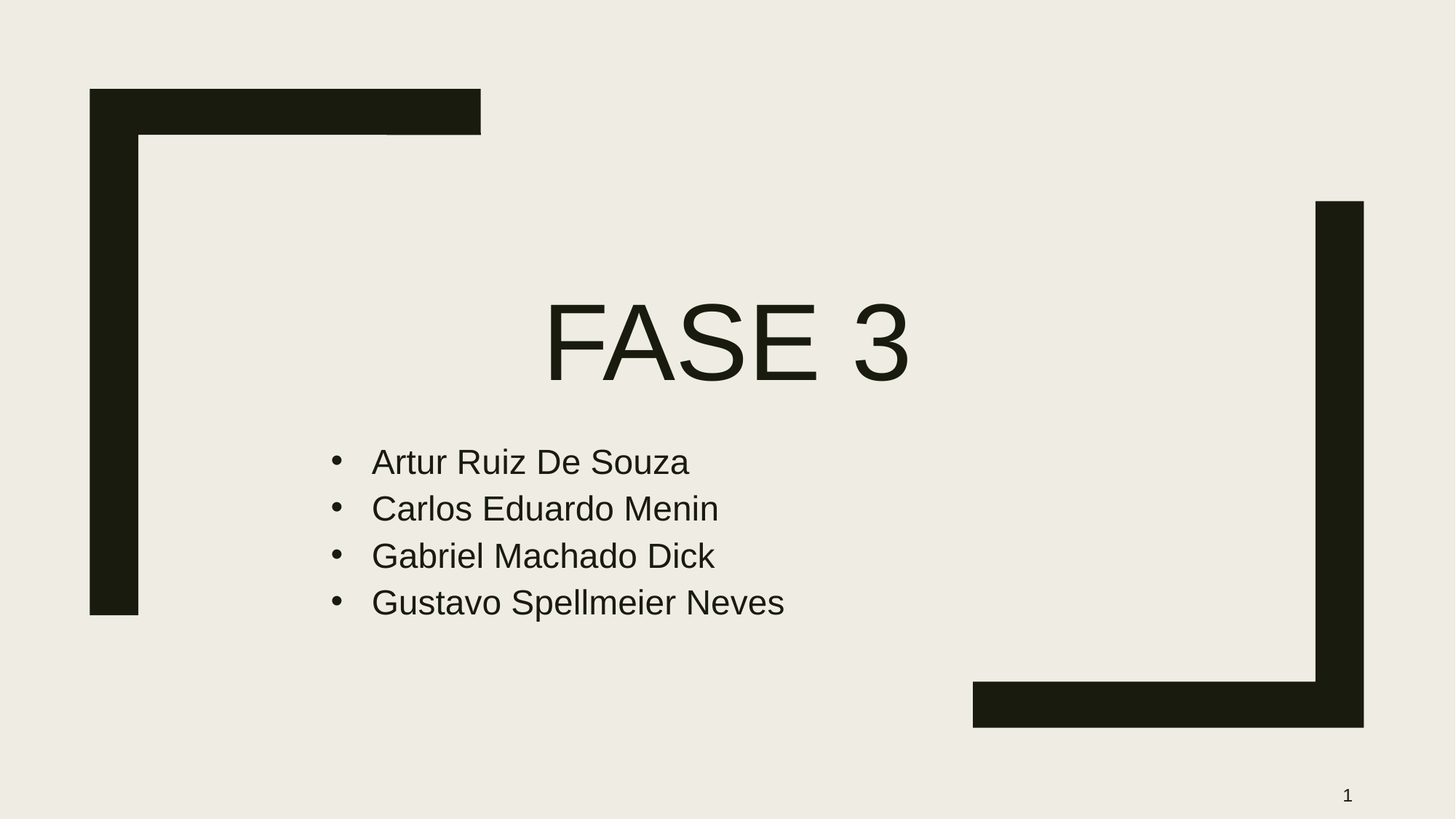

# Fase 3
Artur Ruiz De Souza
Carlos Eduardo Menin
Gabriel Machado Dick
Gustavo Spellmeier Neves
1